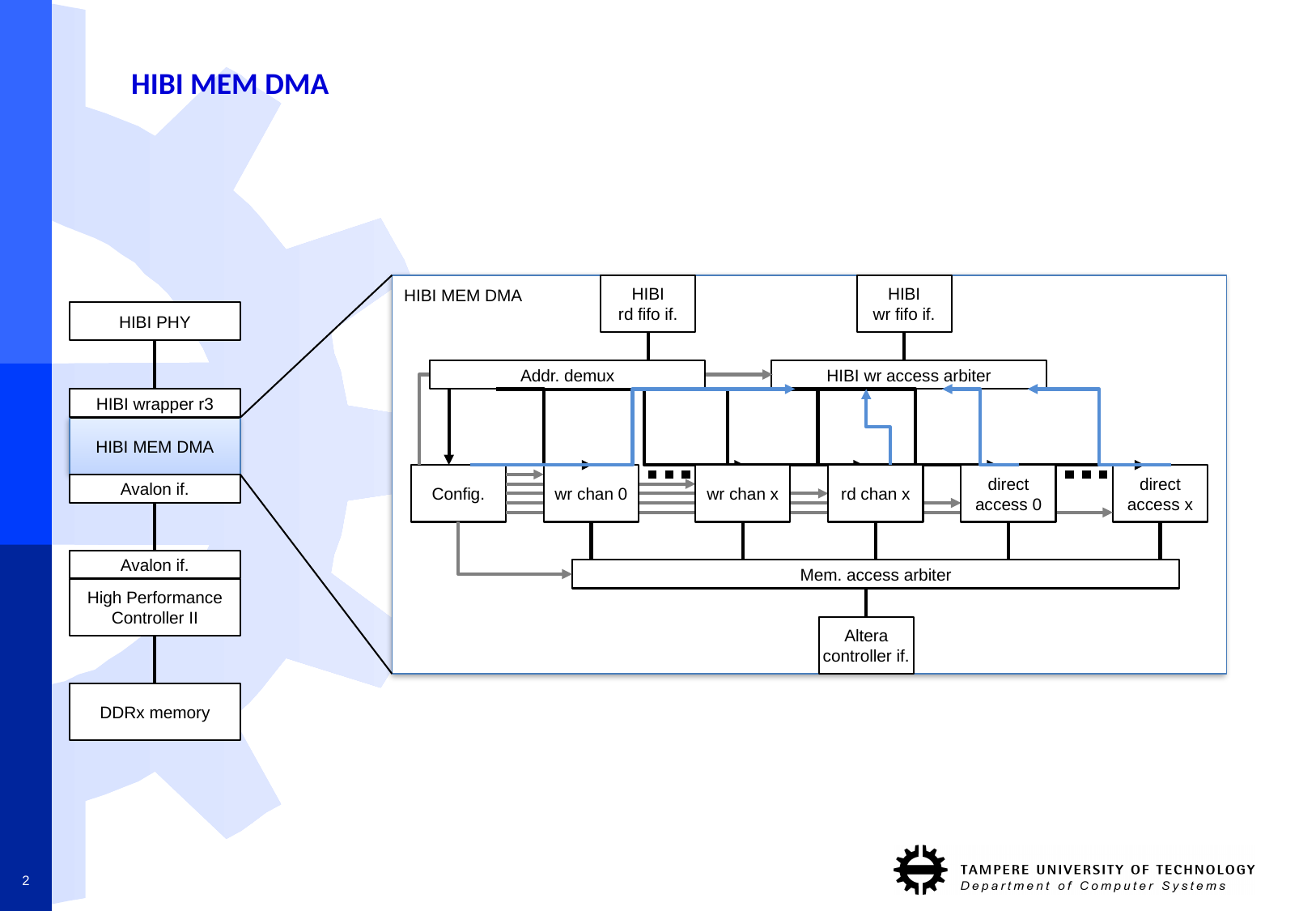

# HIBI MEM DMA
HIBI MEM DMA
HIBI
rd fifo if.
HIBI
wr fifo if.
HIBI PHY
Addr. demux
HIBI wr access arbiter
HIBI wrapper r3
HIBI MEM DMA
Config.
wr chan 0
wr chan x
rd chan x
direct
access 0
direct
access x
Avalon if.
Avalon if.
Mem. access arbiter
High Performance Controller II
Altera
controller if.
DDRx memory
2